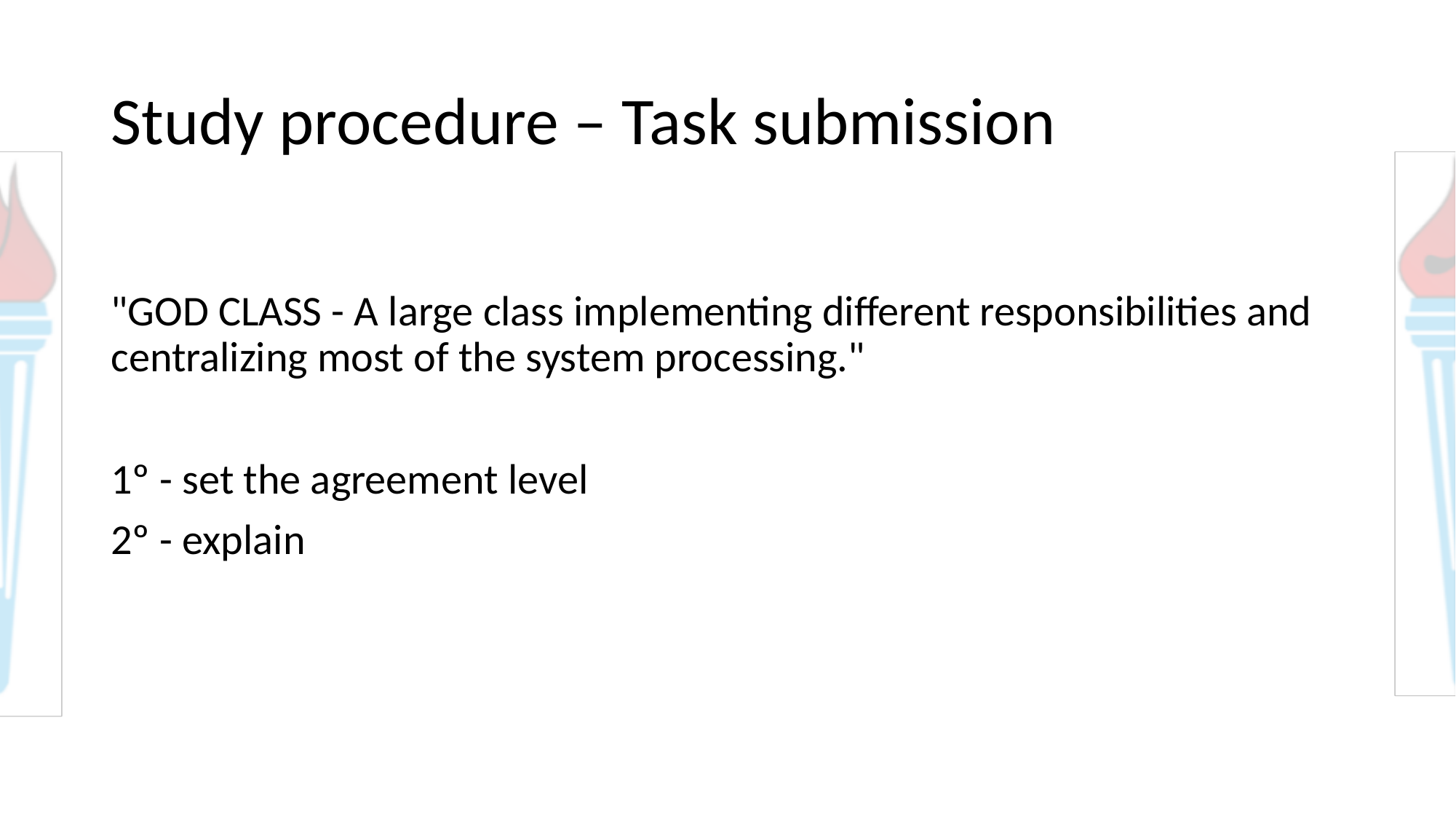

# Study procedure – Task submission

"GOD CLASS - A large class implementing different responsibilities and centralizing most of the system processing."

1º - set the agreement level
2º - explain